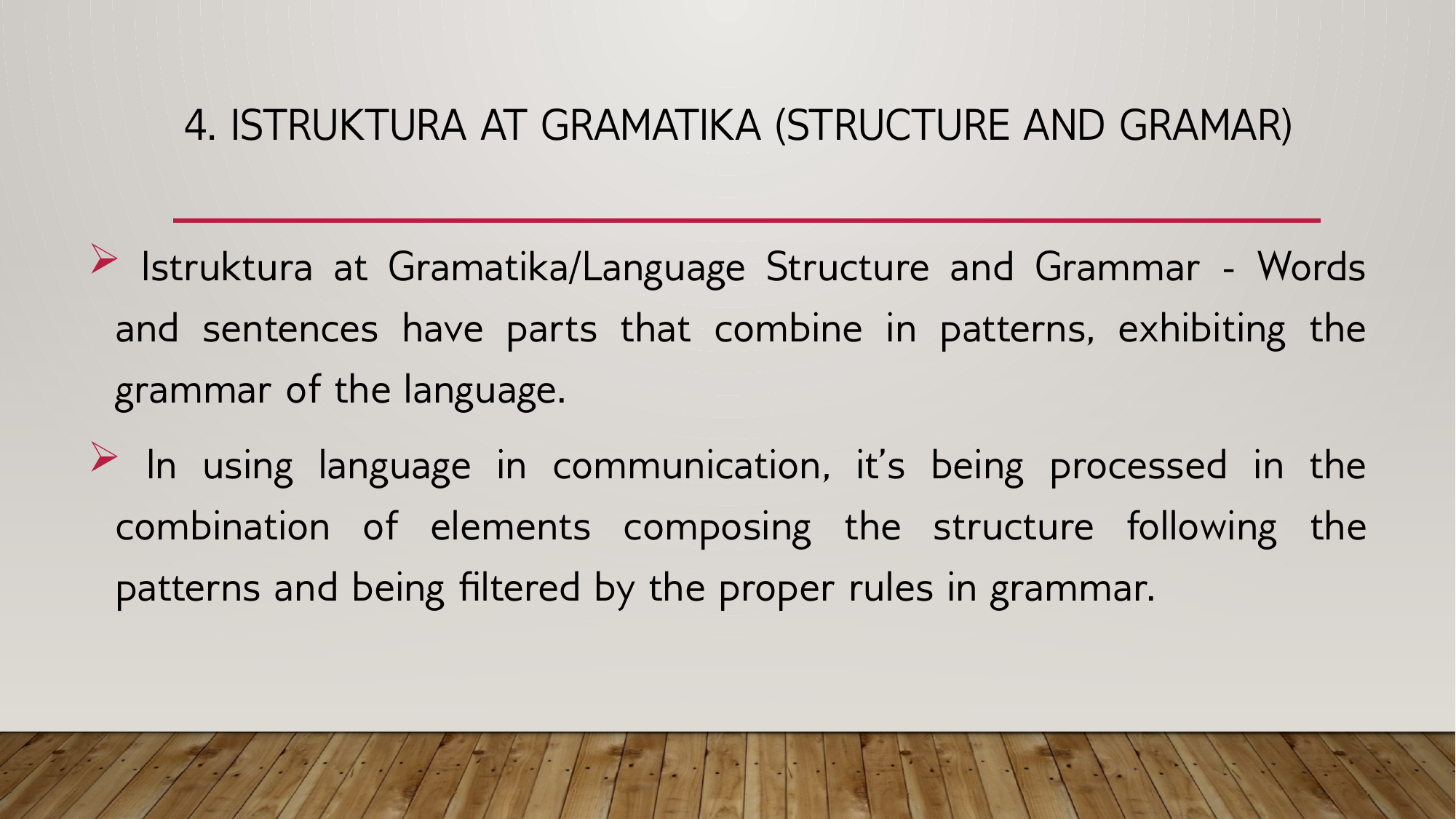

# 4. Istruktura at Gramatika (Structure and Gramar)
 Istruktura at Gramatika/Language Structure and Grammar - Words and sentences have parts that combine in patterns, exhibiting the grammar of the language.
 In using language in communication, it’s being processed in the combination of elements composing the structure following the patterns and being filtered by the proper rules in grammar.